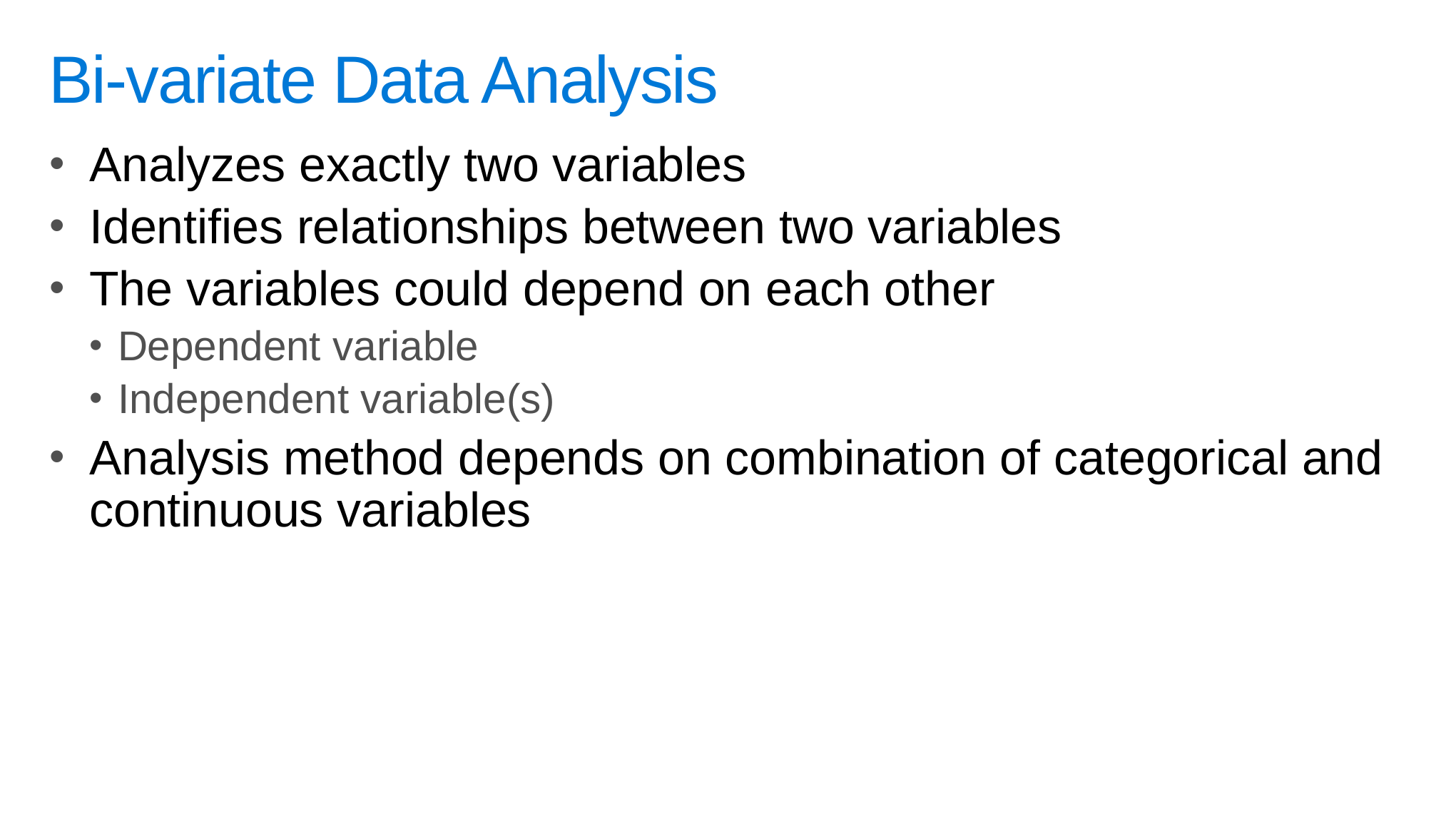

# Bi-variate Data Analysis
Analyzes exactly two variables
Identifies relationships between two variables
The variables could depend on each other
Dependent variable
Independent variable(s)
Analysis method depends on combination of categorical and continuous variables